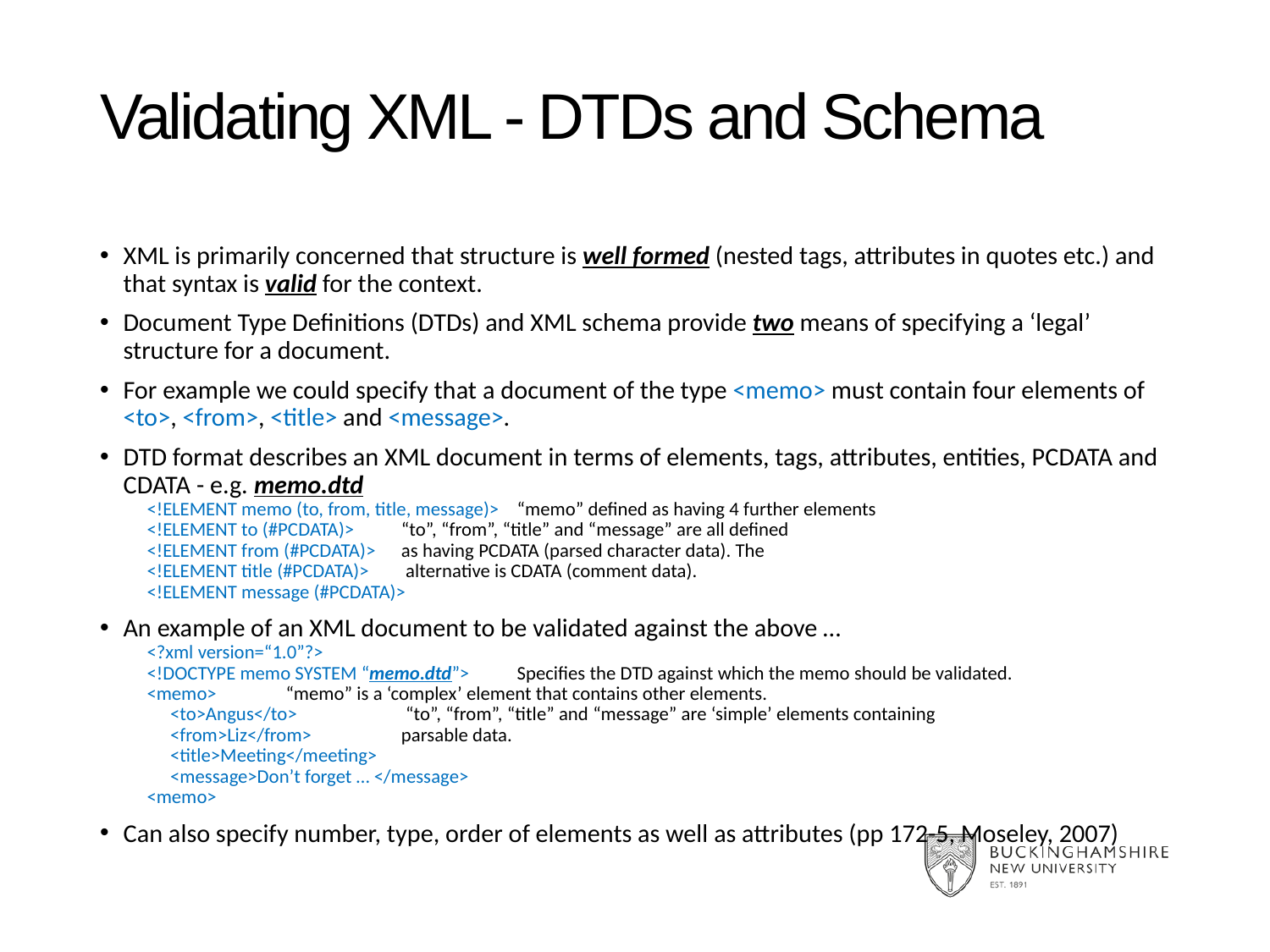

# Validating XML - DTDs and Schema
XML is primarily concerned that structure is well formed (nested tags, attributes in quotes etc.) and that syntax is valid for the context.
Document Type Definitions (DTDs) and XML schema provide two means of specifying a ‘legal’ structure for a document.
For example we could specify that a document of the type <memo> must contain four elements of <to>, <from>, <title> and <message>.
DTD format describes an XML document in terms of elements, tags, attributes, entities, PCDATA and CDATA - e.g. memo.dtd
<!ELEMENT memo (to, from, title, message)>  	“memo” defined as having 4 further elements
<!ELEMENT to (#PCDATA)>		“to”, “from”, “title” and “message” are all defined
<!ELEMENT from (#PCDATA)>		as having PCDATA (parsed character data). The
<!ELEMENT title (#PCDATA)>		 alternative is CDATA (comment data).
<!ELEMENT message (#PCDATA)>
An example of an XML document to be validated against the above …
<?xml version=“1.0”?>
<!DOCTYPE memo SYSTEM “memo.dtd”>	Specifies the DTD against which the memo should be validated.
<memo>			“memo” is a ‘complex’ element that contains other elements.
	<to>Angus</to>			 “to”, “from”, “title” and “message” are ‘simple’ elements containing
	<from>Liz</from>		parsable data.
	<title>Meeting</meeting>
	<message>Don’t forget … </message>
<memo>
Can also specify number, type, order of elements as well as attributes (pp 172-5, Moseley, 2007)